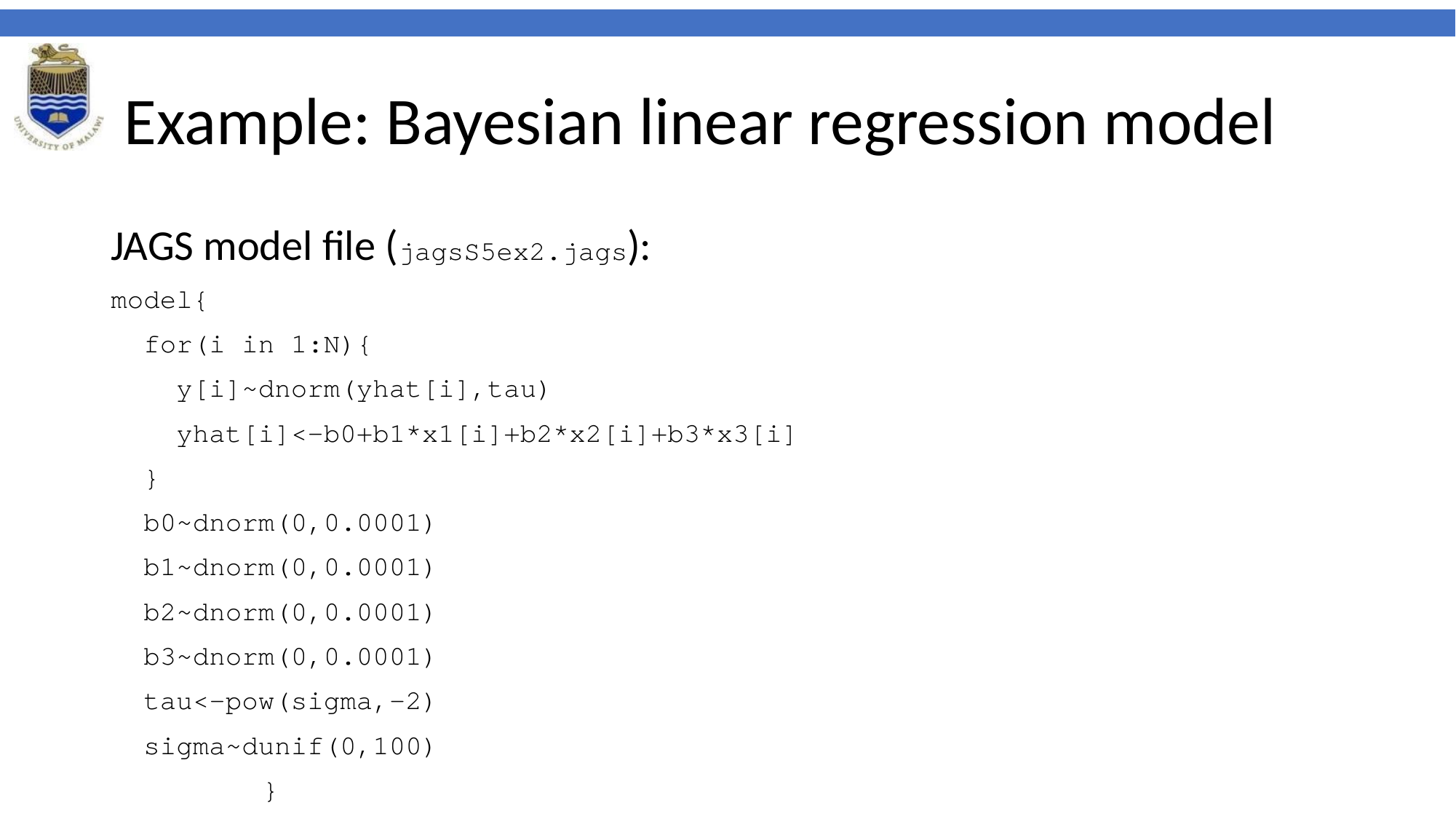

# Example: Bayesian linear regression model
JAGS model file (jagsS5ex2.jags):
model{
  for(i in 1:N){
    y[i]~dnorm(yhat[i],tau)
    yhat[i]<-b0+b1*x1[i]+b2*x2[i]+b3*x3[i]
  }
  b0~dnorm(0,0.0001)
  b1~dnorm(0,0.0001)
  b2~dnorm(0,0.0001)
  b3~dnorm(0,0.0001)
  tau<-pow(sigma,-2)
  sigma~dunif(0,100)
}